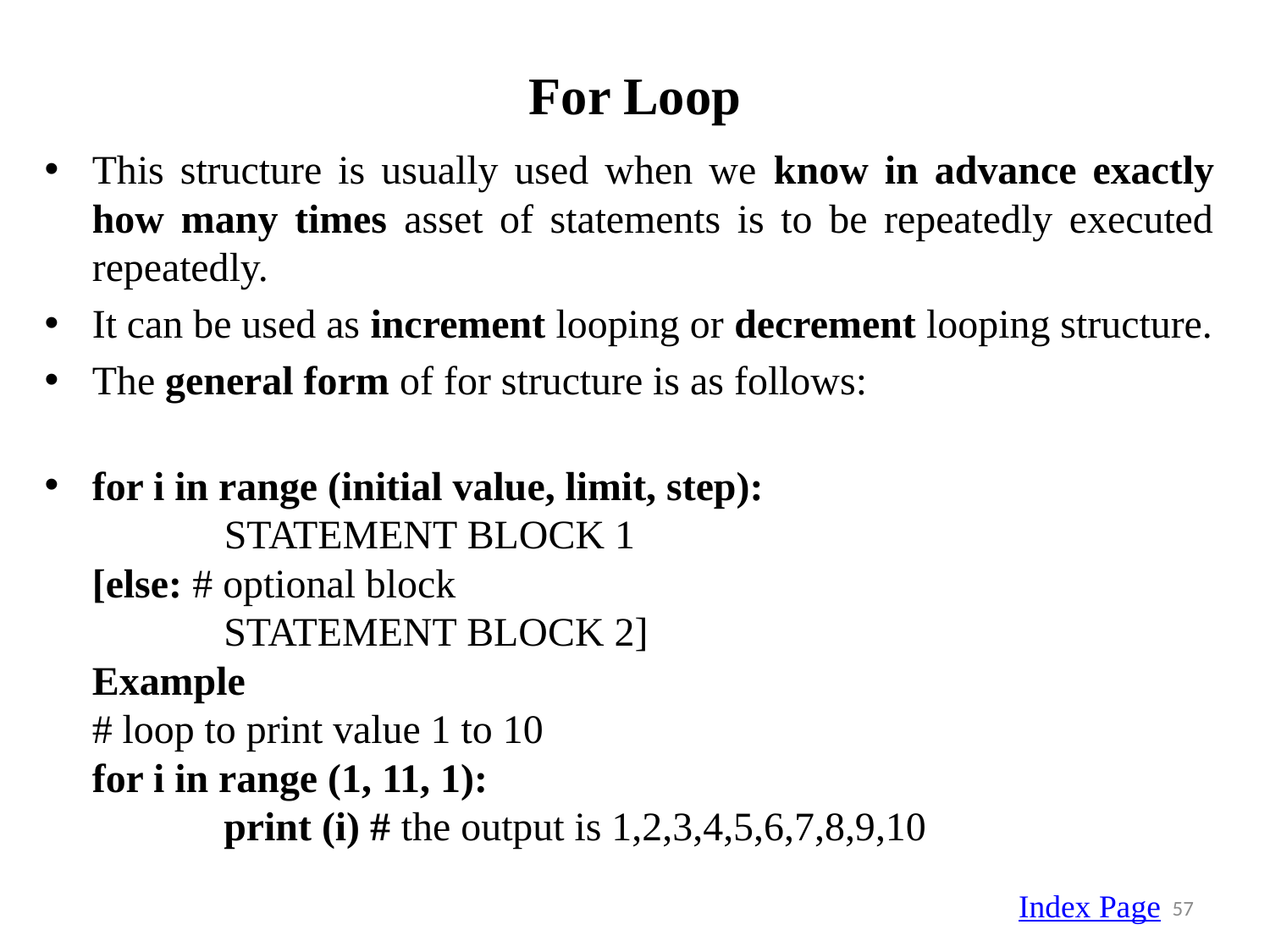

# For Loop
This structure is usually used when we know in advance exactly how many times asset of statements is to be repeatedly executed repeatedly.
It can be used as increment looping or decrement looping structure.
The general form of for structure is as follows:
for i in range (initial value, limit, step):
             STATEMENT BLOCK 1
[else: # optional block
             STATEMENT BLOCK 2]
Example
# loop to print value 1 to 10
for i in range (1, 11, 1):
             print (i) # the output is 1,2,3,4,5,6,7,8,9,10

Index Page
57